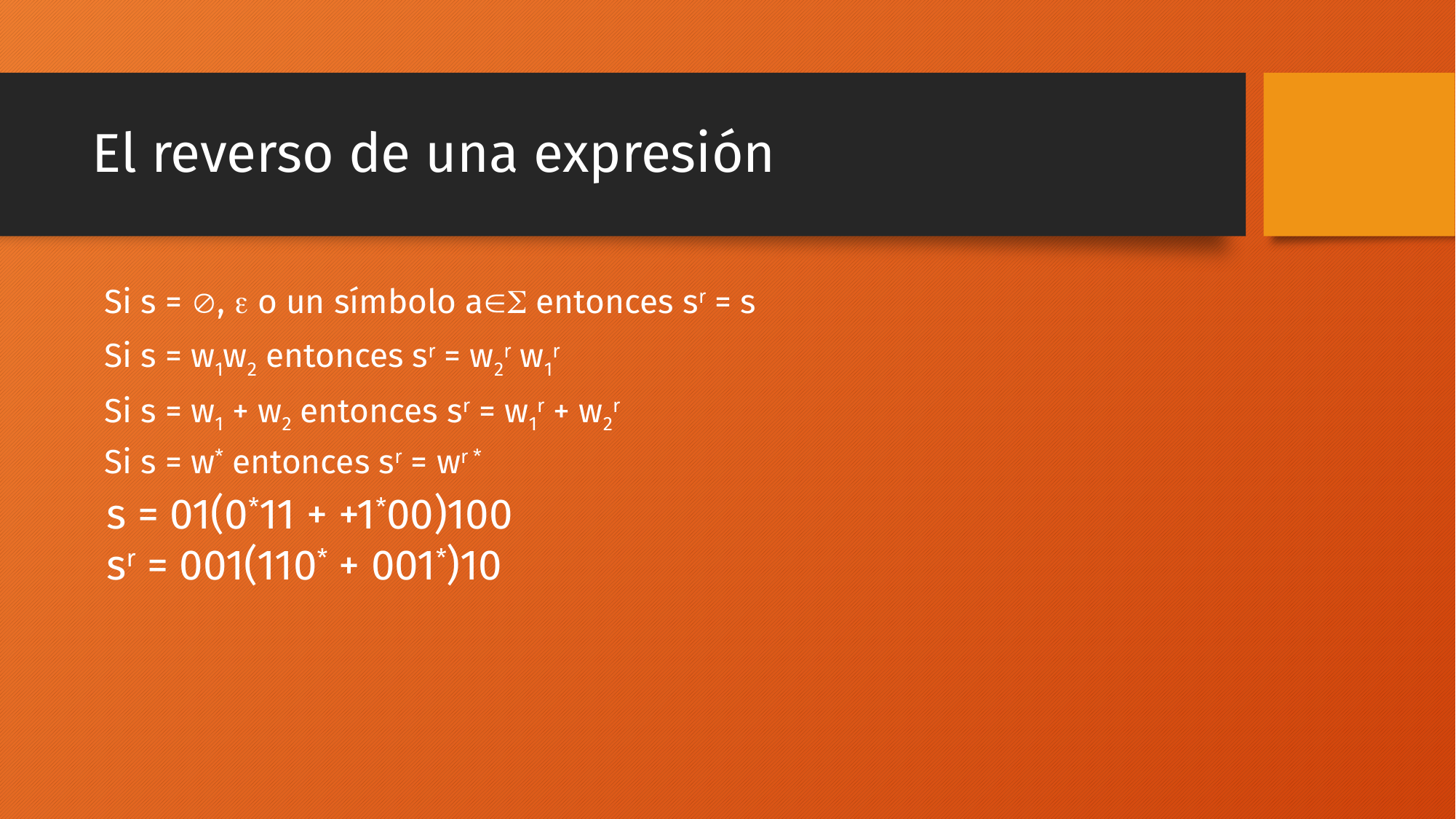

# El reverso de una expresión
Si s = ∅, ε o un símbolo a∈Σ entonces sr = s
Si s = w1w2 entonces sr = w2r w1r
Si s = w1 + w2 entonces sr = w1r + w2r
Si s = w* entonces sr = wr *

s = 01(0*11 + +1*00)100
sr = 001(110* + 001*)10